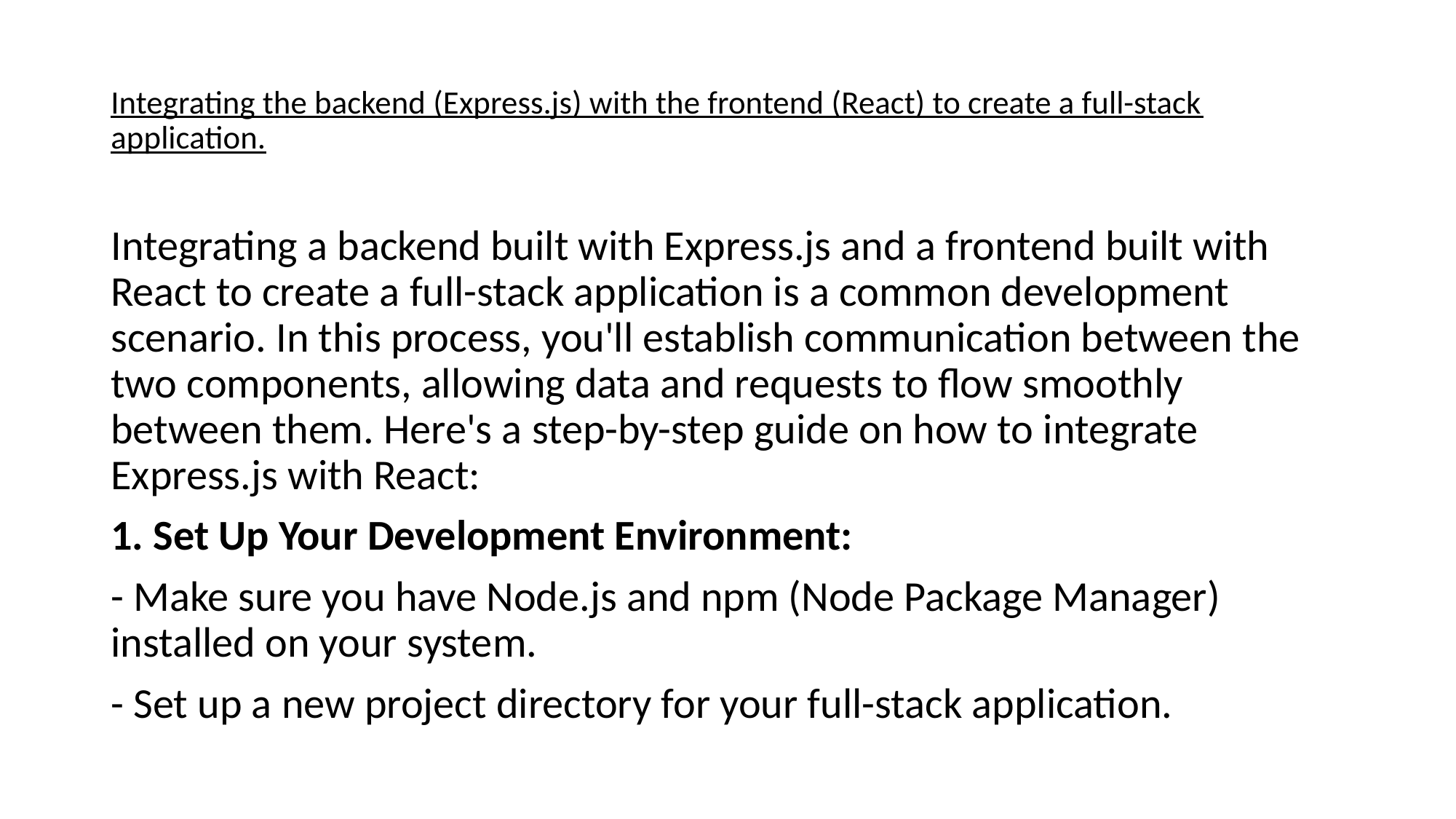

# Integrating the backend (Express.js) with the frontend (React) to create a full-stack application.
Integrating a backend built with Express.js and a frontend built with React to create a full-stack application is a common development scenario. In this process, you'll establish communication between the two components, allowing data and requests to flow smoothly between them. Here's a step-by-step guide on how to integrate Express.js with React:
1. Set Up Your Development Environment:
- Make sure you have Node.js and npm (Node Package Manager) installed on your system.
- Set up a new project directory for your full-stack application.